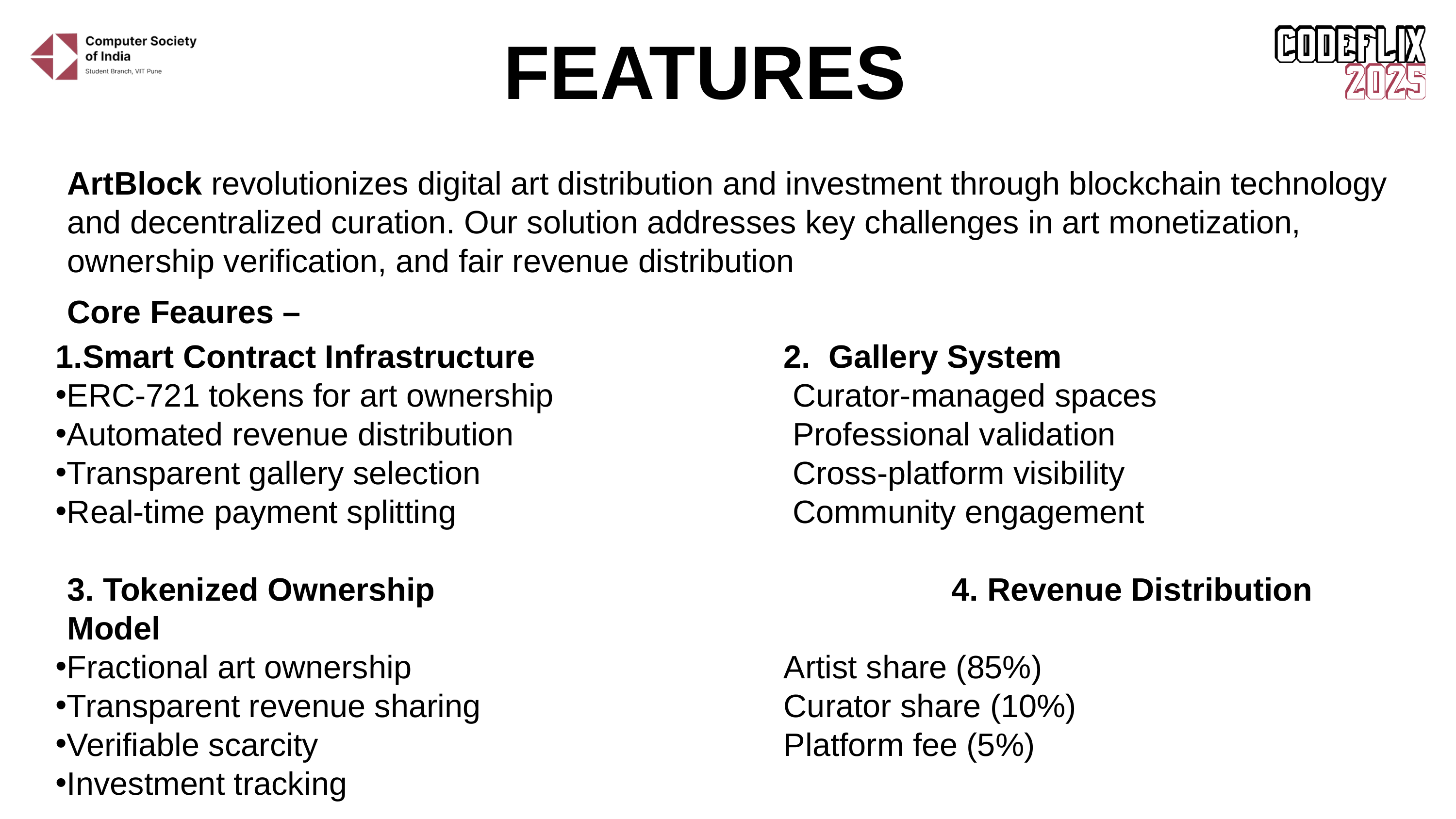

FEATURES

ArtBlock revolutionizes digital art distribution and investment through blockchain technology and decentralized curation. Our solution addresses key challenges in art monetization, ownership verification, and fair revenue distribution
Core Feaures –
Smart Contract Infrastructure   	                      	2.  Gallery System
ERC-721 tokens for art ownership			 	 Curator-managed spaces
Automated revenue distribution			 	 Professional validation
Transparent gallery selection				 	 Cross-platform visibility
Real-time payment splitting				 	 Community engagement

3. Tokenized Ownership	                                                  4. Revenue Distribution Model
Fractional art ownership			   		 	Artist share (85%)
Transparent revenue sharing				 	Curator share (10%)
Verifiable scarcity					 	 	Platform fee (5%)
Investment tracking